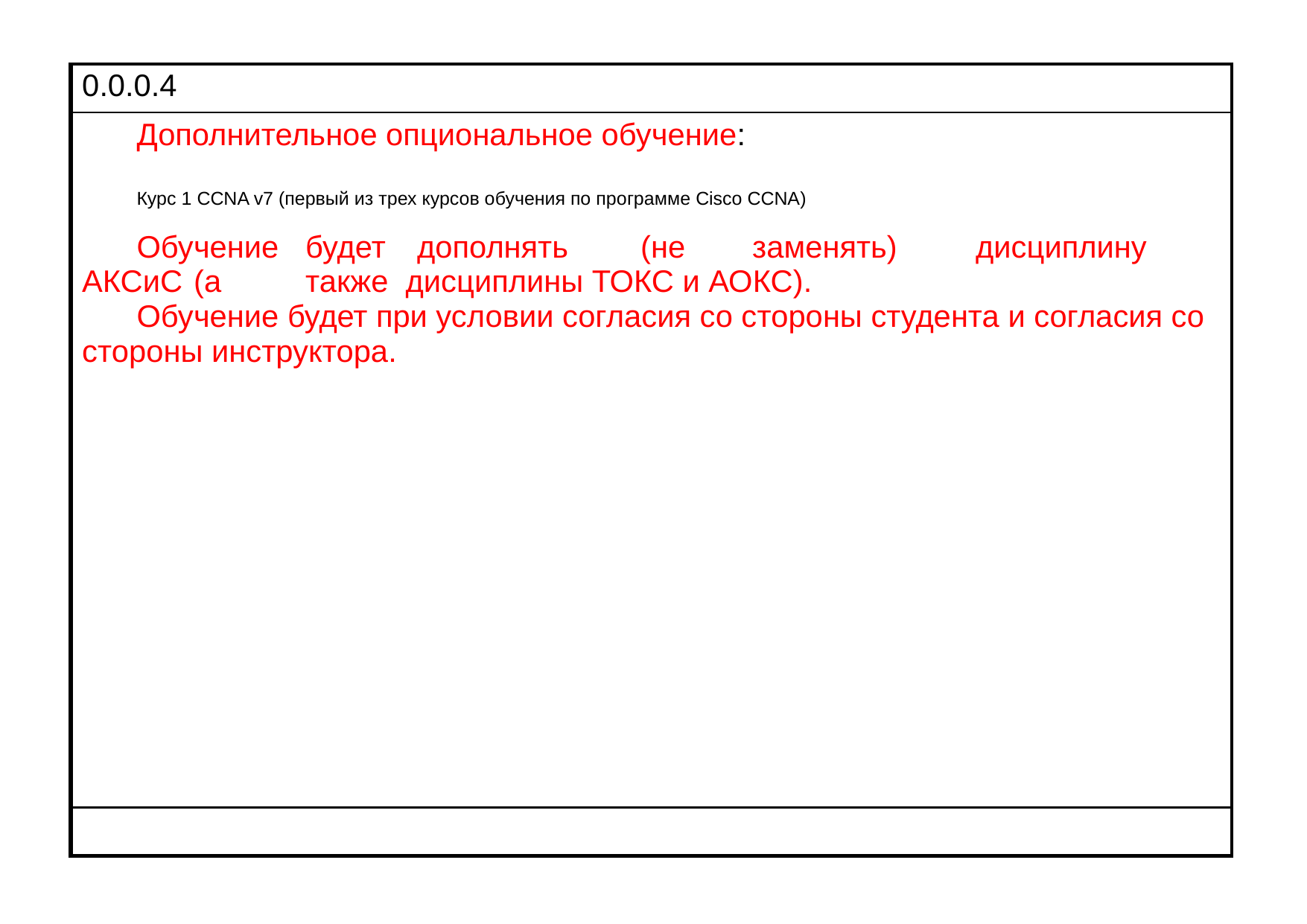

| 0.0.0.4 |
| --- |
| Дополнительное опциональное обучение: Курс 1 CCNA v7 (первый из трех курсов обучения по программе Cisco CCNA) Обучение будет дополнять (не заменять) дисциплину АКСиС (а также дисциплины ТОКС и АОКС). Обучение будет при условии согласия со стороны студента и согласия со стороны инструктора. |
|  |